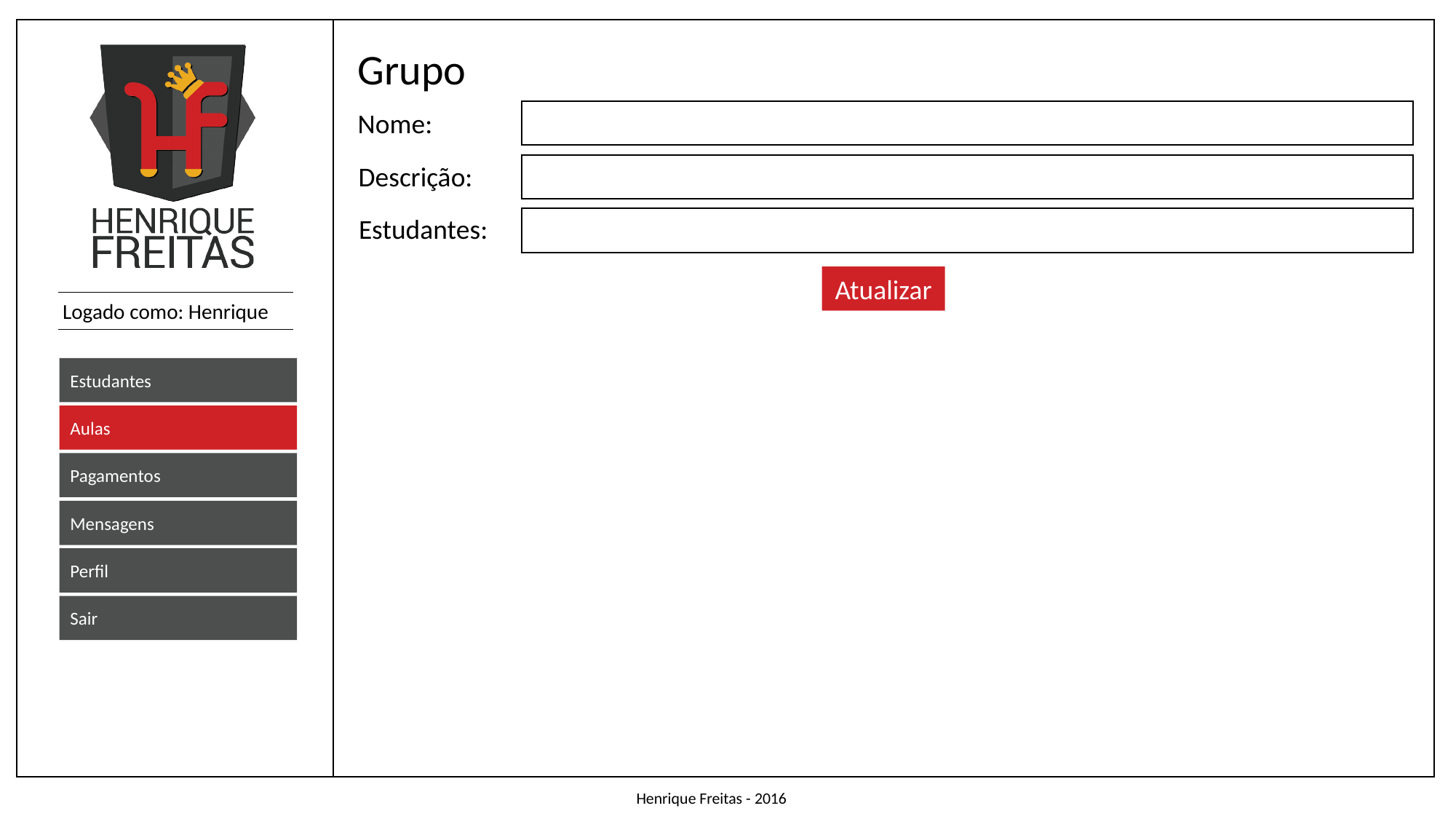

Grupo
Nome:

Descrição:

Estudantes:

Atualizar
Estudantes
Aulas
Pagamentos
Mensagens
Perfil
Sair